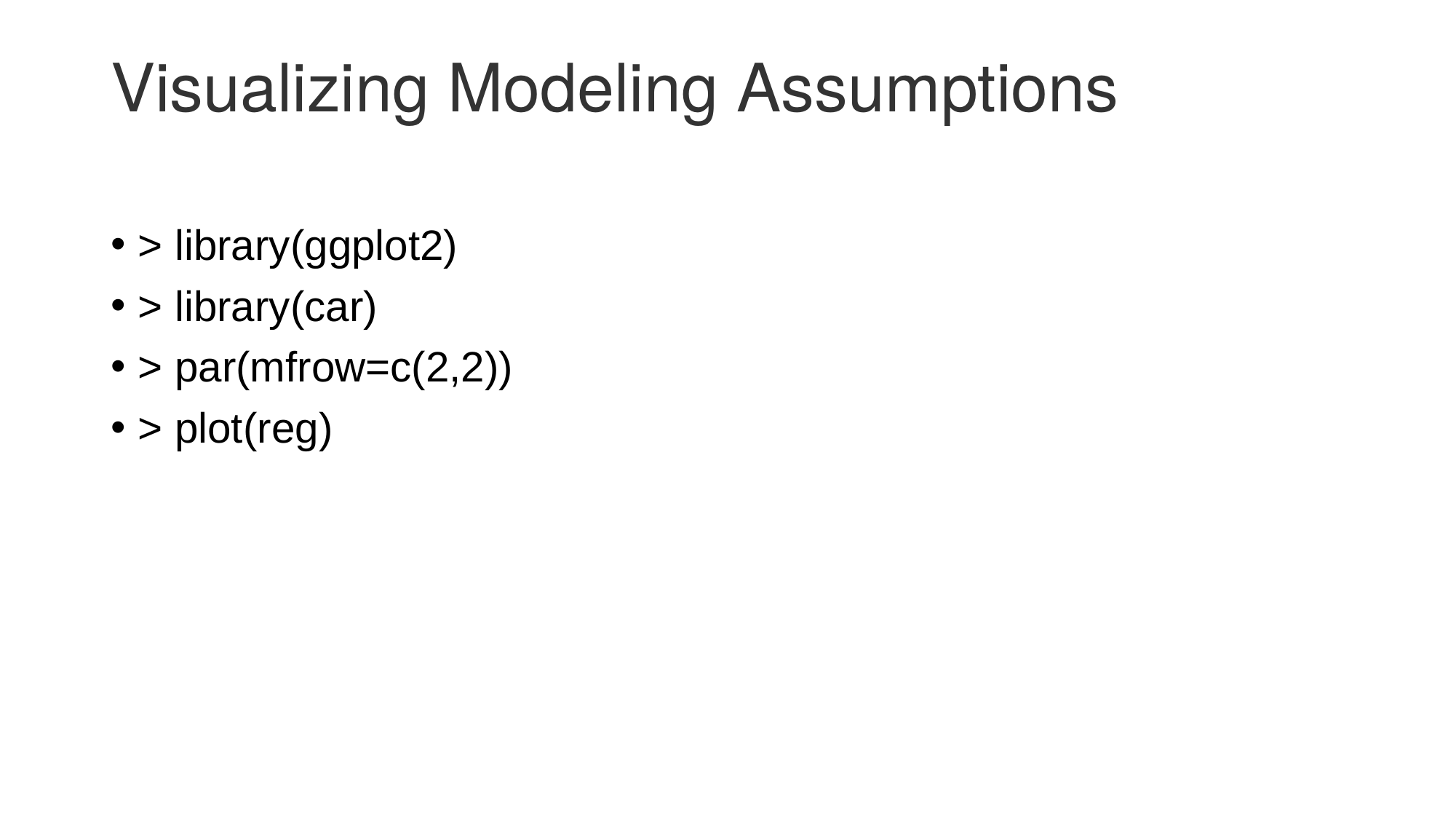

# Visualizing Modeling Assumptions
> library(ggplot2)
> library(car)
> par(mfrow=c(2,2))
> plot(reg)